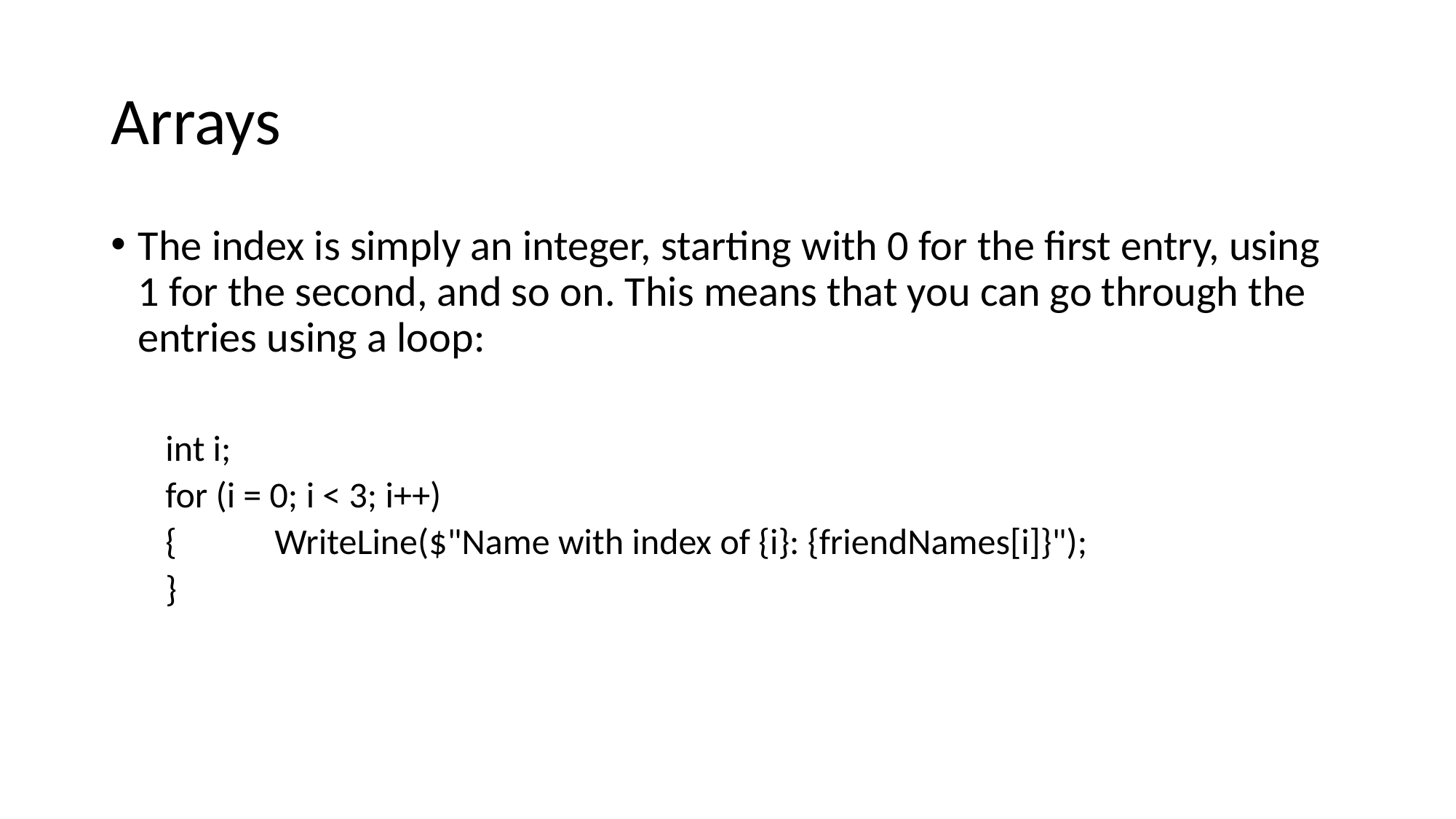

# Arrays
The index is simply an integer, starting with 0 for the first entry, using 1 for the second, and so on. This means that you can go through the entries using a loop:

int i;
for (i = 0; i < 3; i++)
{	WriteLine($"Name with index of {i}: {friendNames[i]}");
}